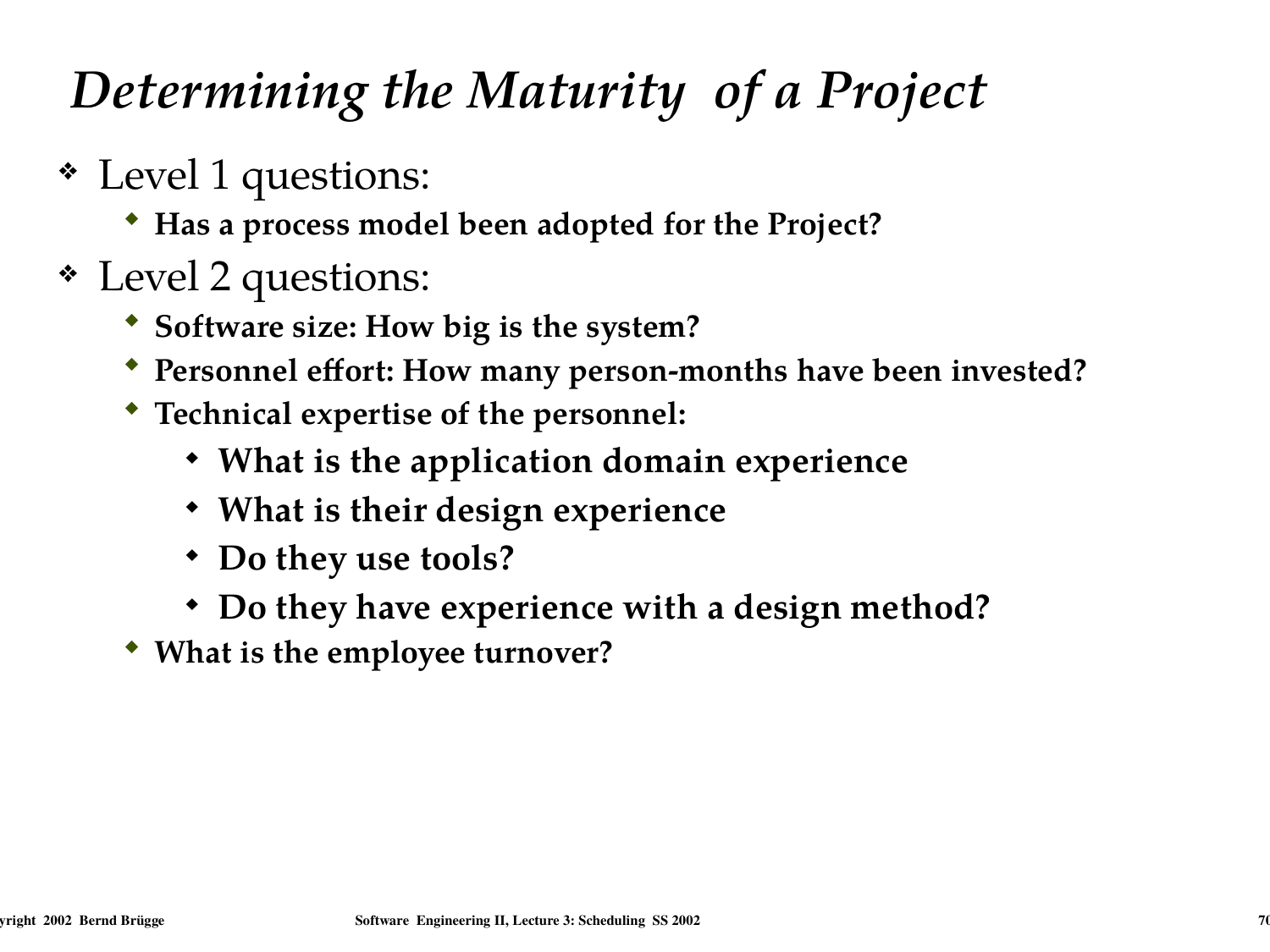

# Determining the Maturity  of a Project
Level 1 questions:
Has a process model been adopted for the Project?
Level 2 questions:
Software size: How big is the system?
Personnel effort: How many person-months have been invested?
Technical expertise of the personnel:
What is the application domain experience
What is their design experience
Do they use tools?
Do they have experience with a design method?
What is the employee turnover?